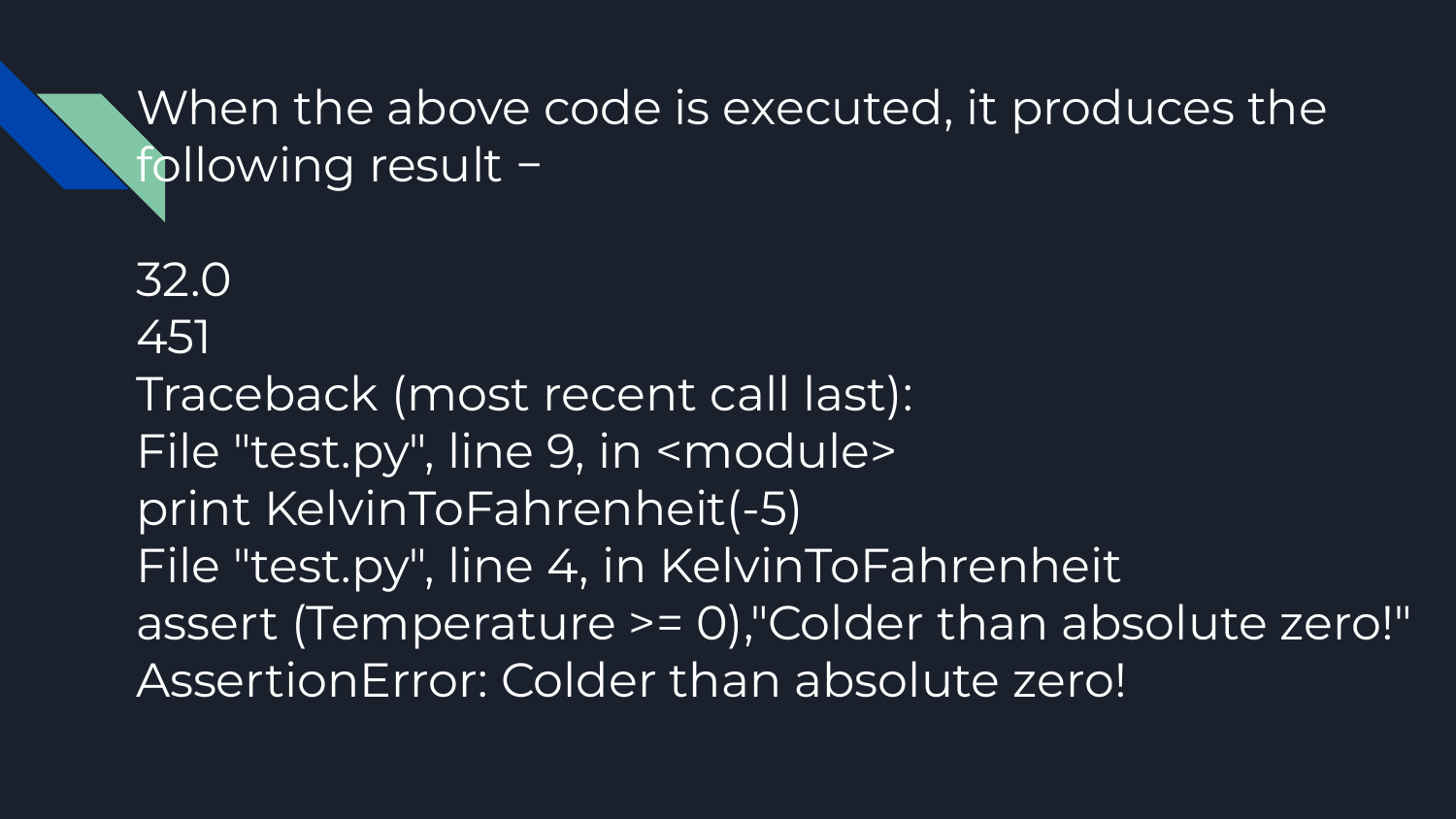

# When the above code is executed, it produces the following result −

32.0
451
Traceback (most recent call last):
File "test.py", line 9, in <module>
print KelvinToFahrenheit(-5)
File "test.py", line 4, in KelvinToFahrenheit
assert (Temperature >= 0),"Colder than absolute zero!"
AssertionError: Colder than absolute zero!